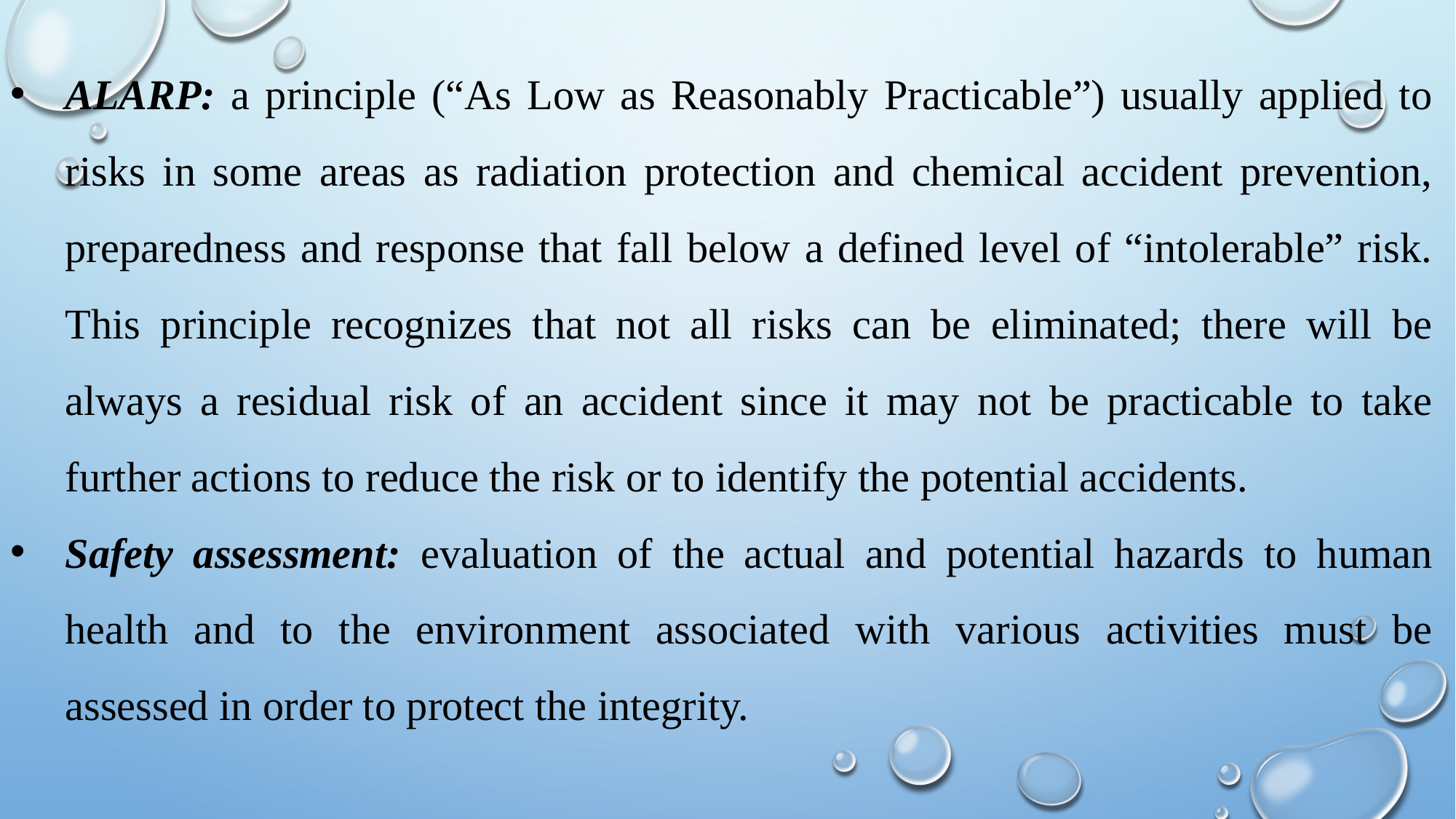

ALARP: a principle (“As Low as Reasonably Practicable”) usually applied to risks in some areas as radiation protection and chemical accident prevention, preparedness and response that fall below a defined level of “intolerable” risk. This principle recognizes that not all risks can be eliminated; there will be always a residual risk of an accident since it may not be practicable to take further actions to reduce the risk or to identify the potential accidents.
Safety assessment: evaluation of the actual and potential hazards to human health and to the environment associated with various activities must be assessed in order to protect the integrity.